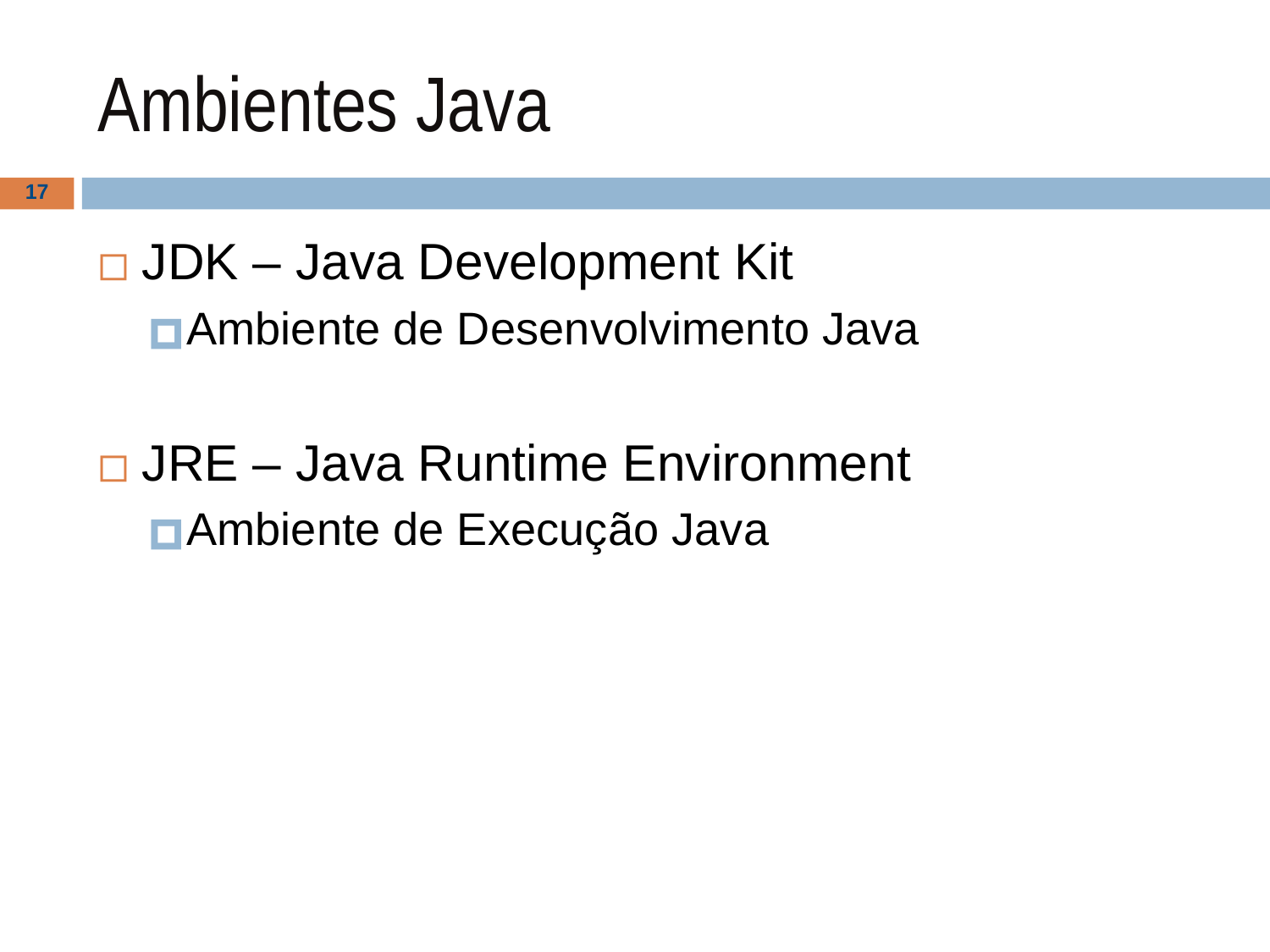

# Ambientes Java
17
JDK – Java Development Kit
Ambiente de Desenvolvimento Java

JRE – Java Runtime Environment
Ambiente de Execução Java